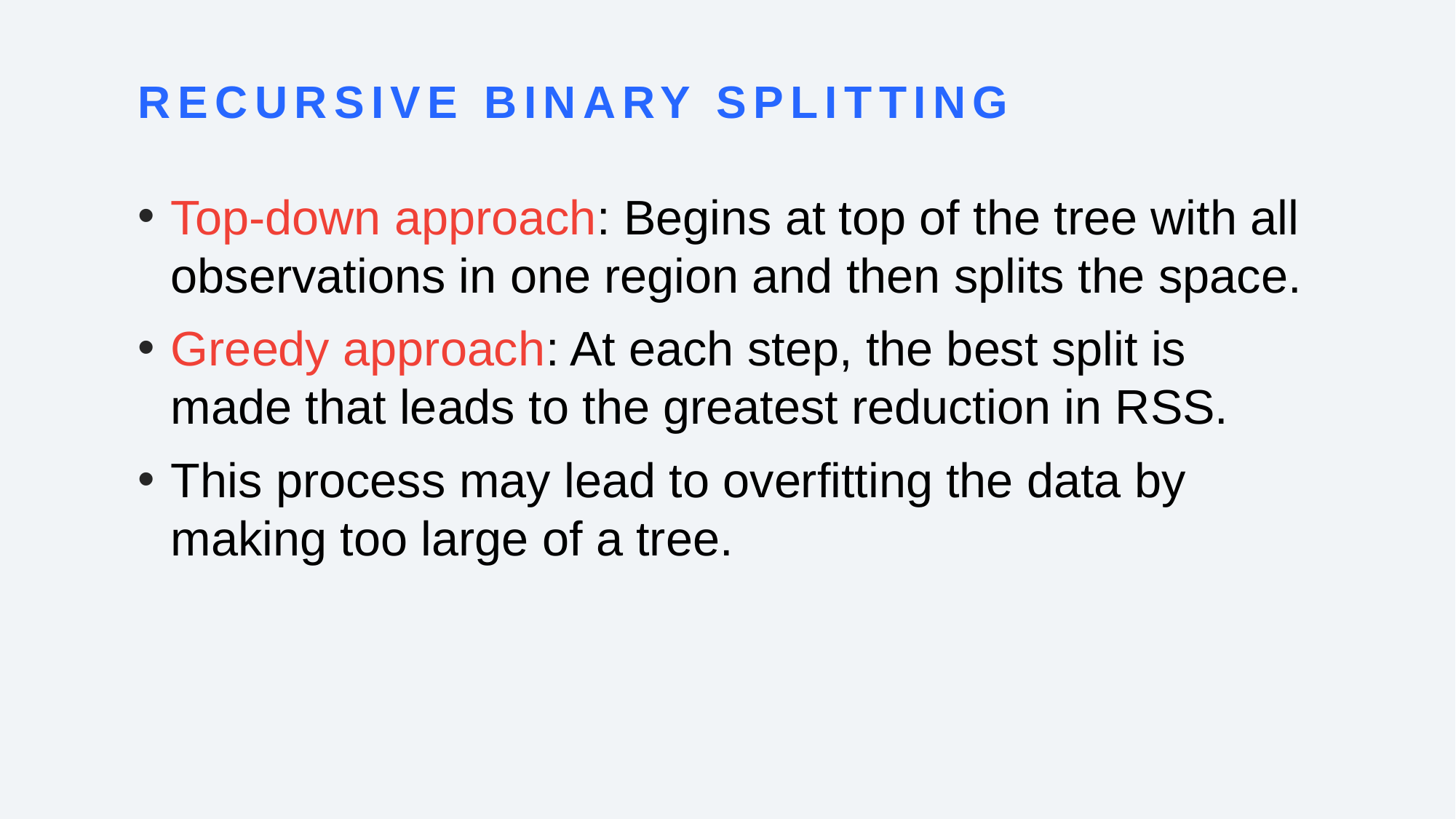

# Recursive binary splitting
Top-down approach: Begins at top of the tree with all observations in one region and then splits the space.
Greedy approach: At each step, the best split is made that leads to the greatest reduction in RSS.
This process may lead to overfitting the data by making too large of a tree.